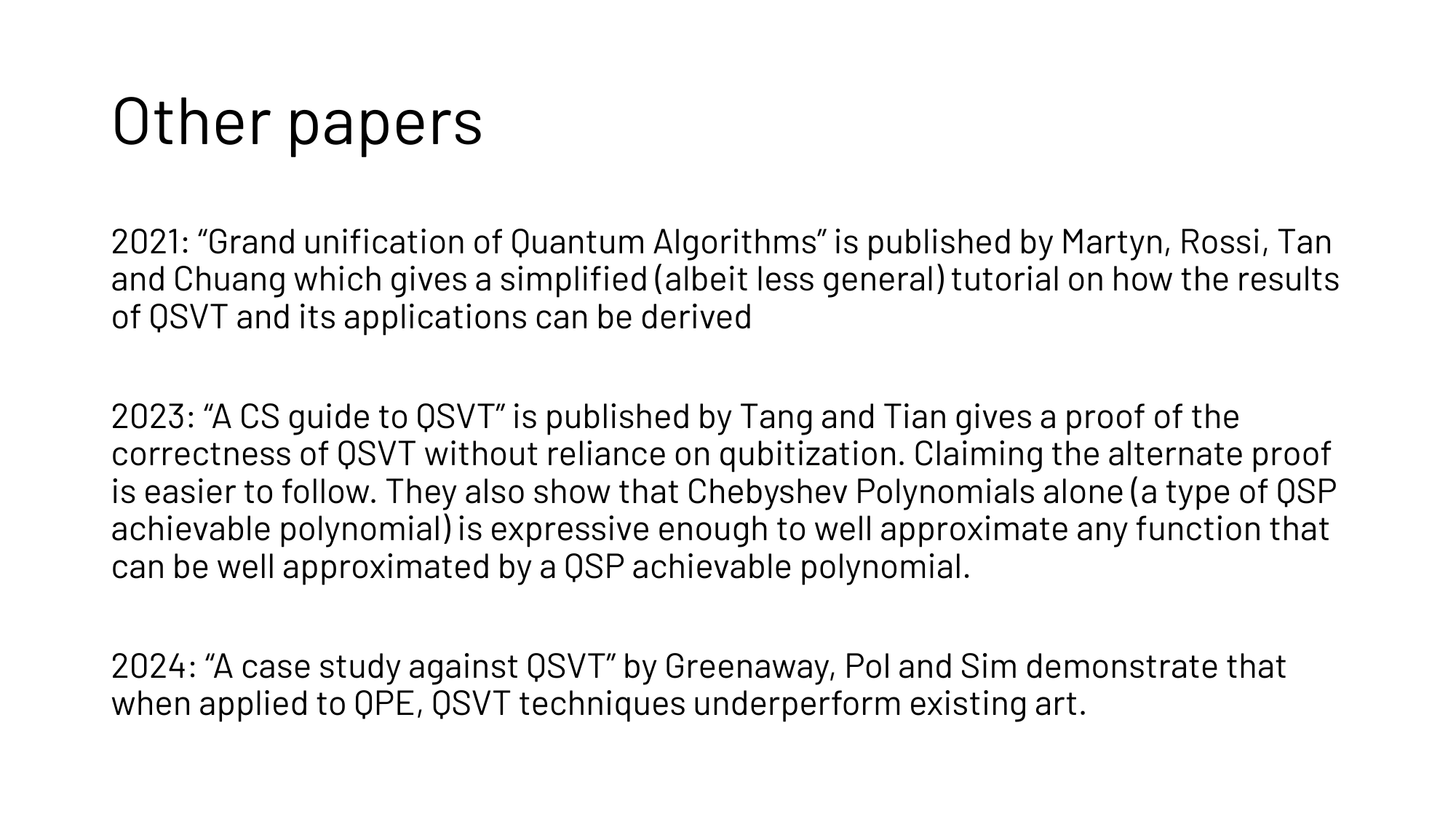

# Other papers
2021: “Grand unification of Quantum Algorithms” is published by Martyn, Rossi, Tan and Chuang which gives a simplified (albeit less general) tutorial on how the results of QSVT and its applications can be derived

2023: “A CS guide to QSVT” is published by Tang and Tian gives a proof of the correctness of QSVT without reliance on qubitization. Claiming the alternate proof is easier to follow. They also show that Chebyshev Polynomials alone (a type of QSP achievable polynomial) is expressive enough to well approximate any function that can be well approximated by a QSP achievable polynomial.

2024: “A case study against QSVT” by Greenaway, Pol and Sim demonstrate that when applied to QPE, QSVT techniques underperform existing art.